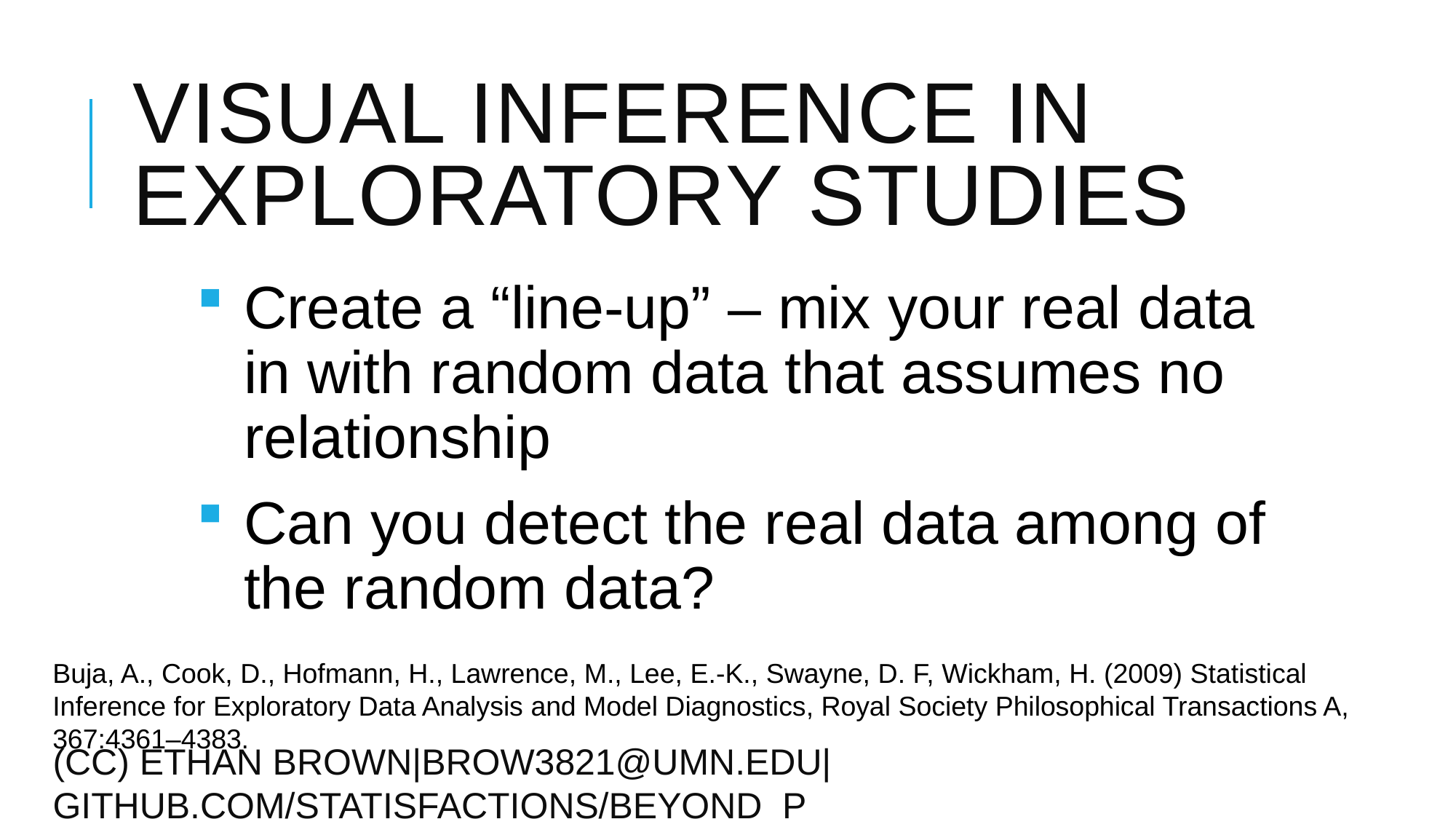

# Visual inference in Exploratory Studies
Create a “line-up” – mix your real data in with random data that assumes no relationship
Can you detect the real data among of the random data?

Buja, A., Cook, D., Hofmann, H., Lawrence, M., Lee, E.-K., Swayne, D. F, Wickham, H. (2009) Statistical Inference for Exploratory Data Analysis and Model Diagnostics, Royal Society Philosophical Transactions A, 367:4361–4383.
(CC) ETHAN BROwN|brow3821@umn.edu|github.com/statisfactions/beyond_P